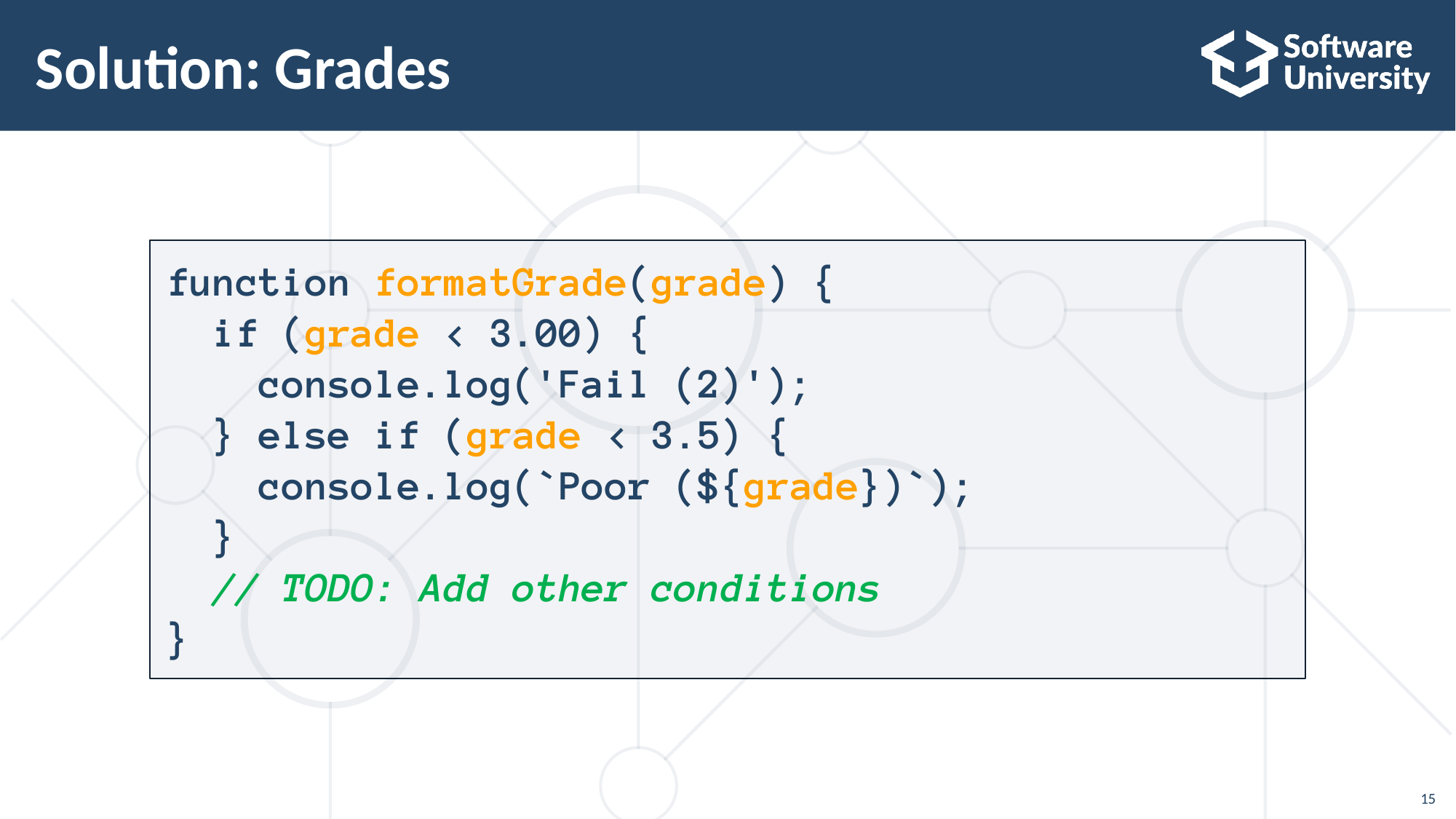

# Solution: Grades
function formatGrade(grade) {
  if (grade < 3.00) {
    console.log('Fail (2)');
  } else if (grade < 3.5) {
    console.log(`Poor (${grade})`);
  }
  // TODO: Add other conditions
}
15